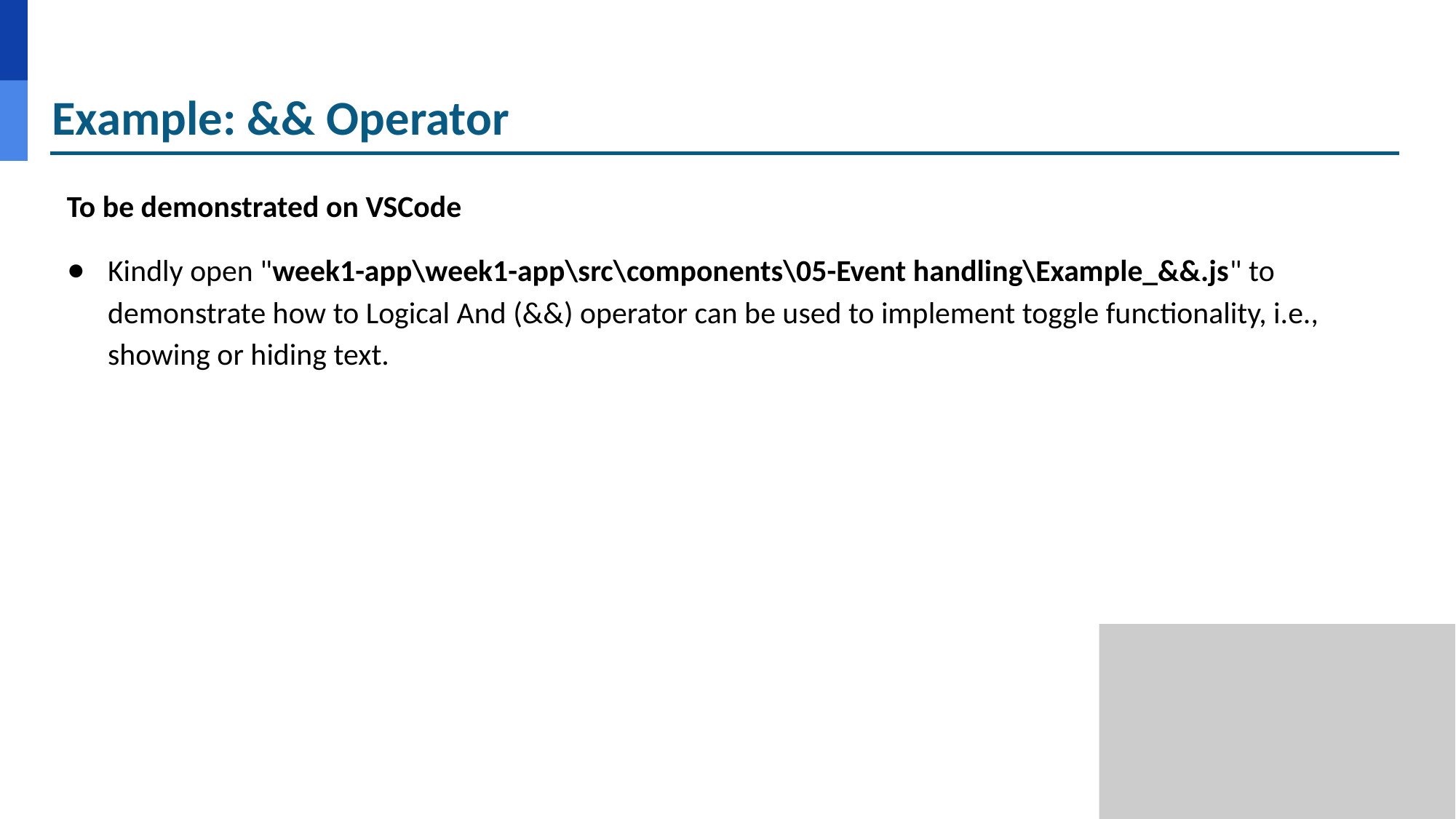

# Example: && Operator
To be demonstrated on VSCode
Kindly open "week1-app\week1-app\src\components\05-Event handling\Example_&&.js" to demonstrate how to Logical And (&&) operator can be used to implement toggle functionality, i.e., showing or hiding text.